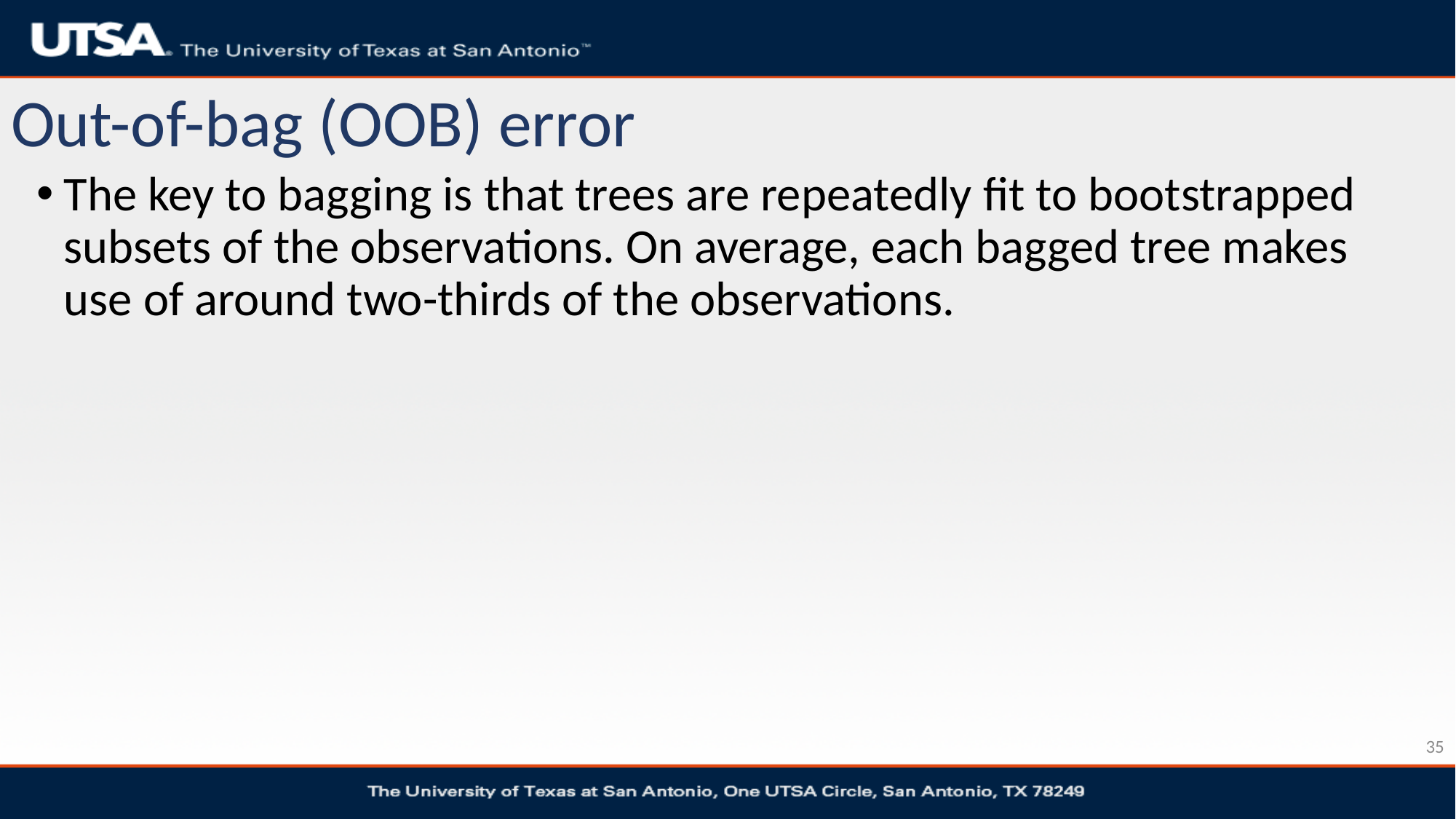

# Out-of-bag (OOB) error
The key to bagging is that trees are repeatedly fit to bootstrapped subsets of the observations. On average, each bagged tree makes use of around two-thirds of the observations.
35